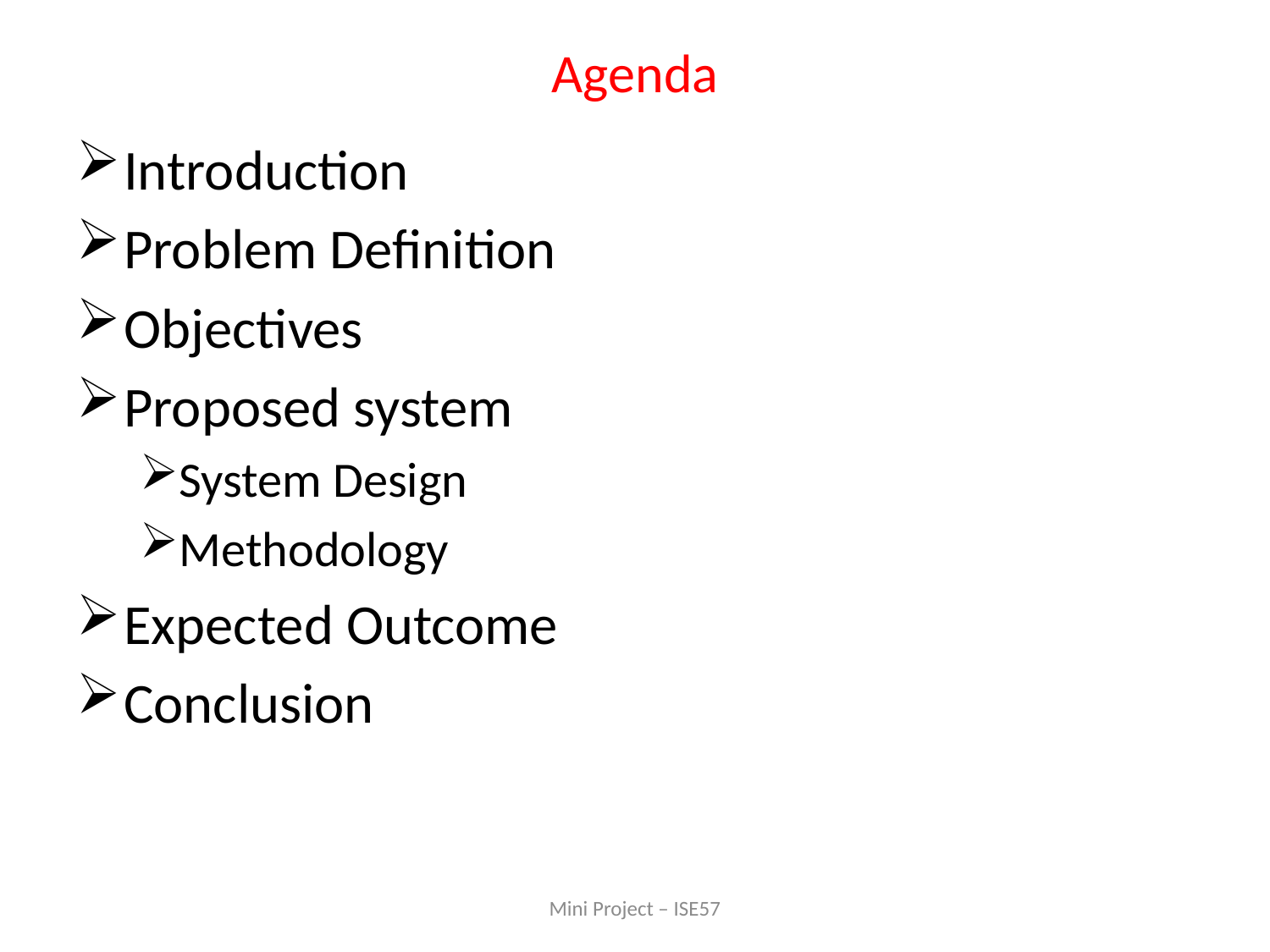

# Agenda
Introduction
Problem Definition
Objectives
Proposed system
System Design
Methodology
Expected Outcome
Conclusion

Mini Project – ISE57
2